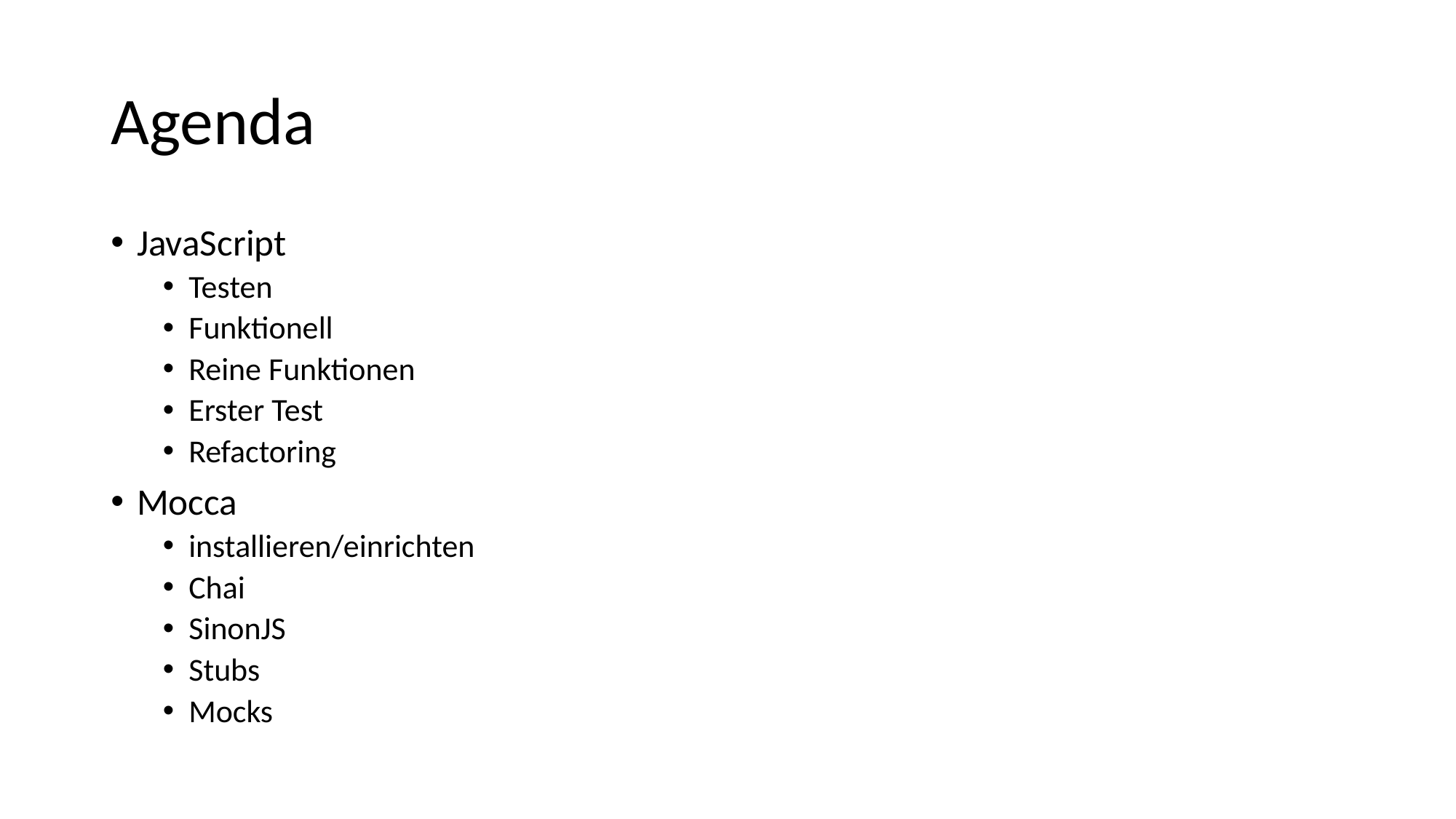

# Agenda
JavaScript
Testen
Funktionell
Reine Funktionen
Erster Test
Refactoring
Mocca
installieren/einrichten
Chai
SinonJS
Stubs
Mocks